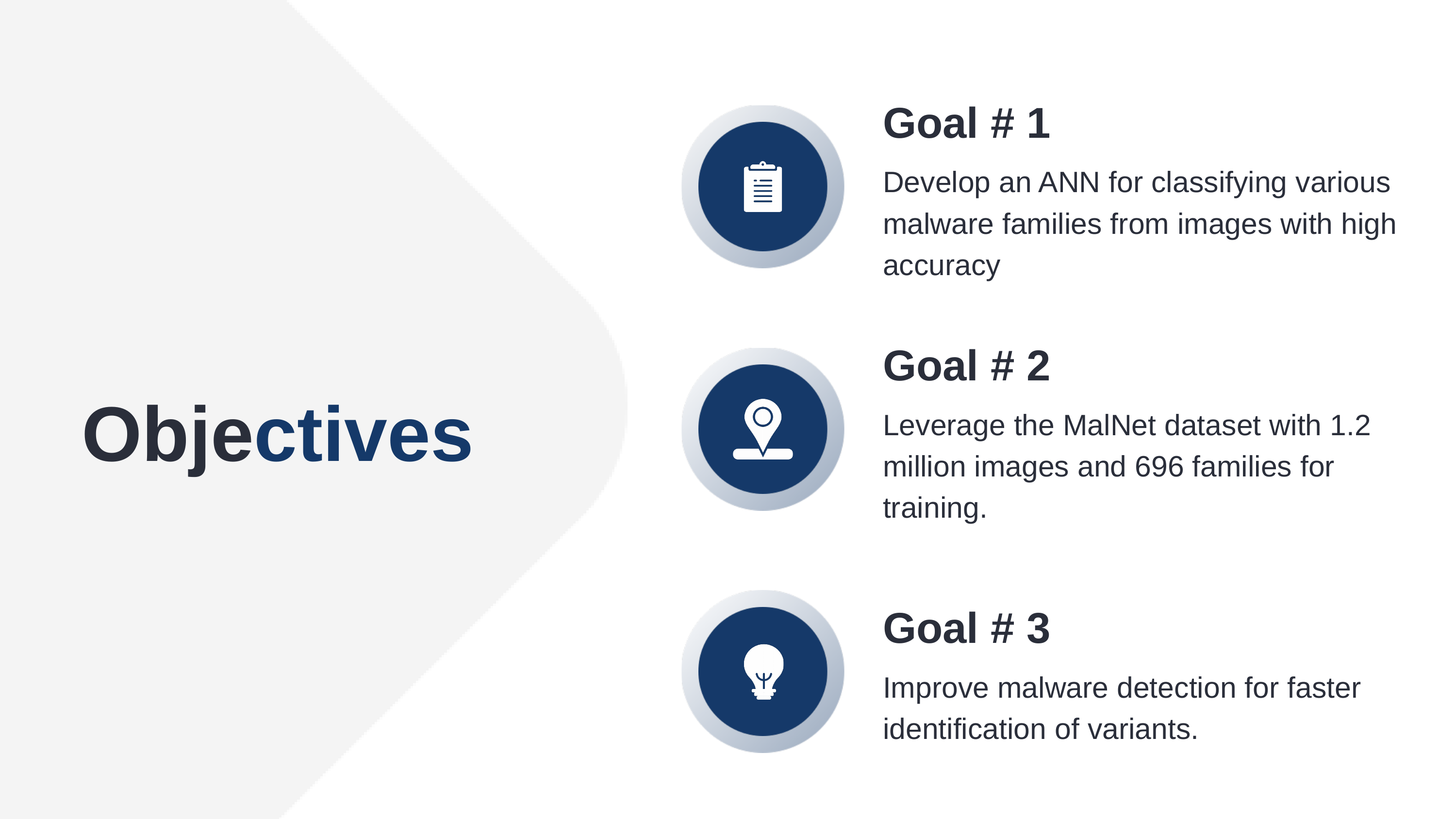

Goal # 1
Develop an ANN for classifying various malware families from images with high accuracy

Goal # 2
Leverage the MalNet dataset with 1.2 million images and 696 families for training.

Objectives

Goal # 3
Improve malware detection for faster identification of variants.